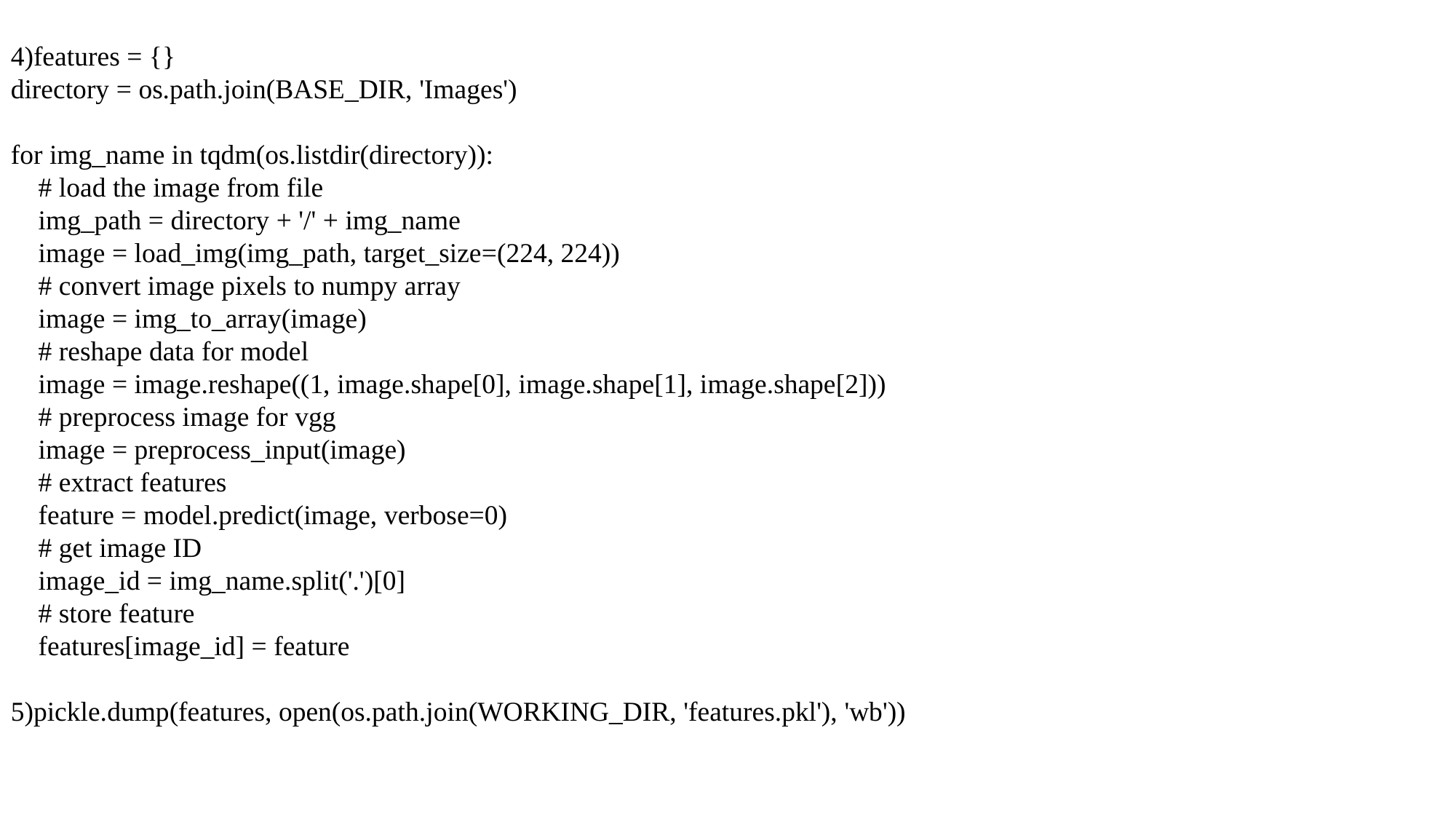

4)features = {}
directory = os.path.join(BASE_DIR, 'Images')

for img_name in tqdm(os.listdir(directory)):
    # load the image from file
    img_path = directory + '/' + img_name
    image = load_img(img_path, target_size=(224, 224))
    # convert image pixels to numpy array
    image = img_to_array(image)
    # reshape data for model
    image = image.reshape((1, image.shape[0], image.shape[1], image.shape[2]))
    # preprocess image for vgg
    image = preprocess_input(image)
    # extract features
    feature = model.predict(image, verbose=0)
    # get image ID
    image_id = img_name.split('.')[0]
    # store feature
    features[image_id] = feature

5)pickle.dump(features, open(os.path.join(WORKING_DIR, 'features.pkl'), 'wb'))